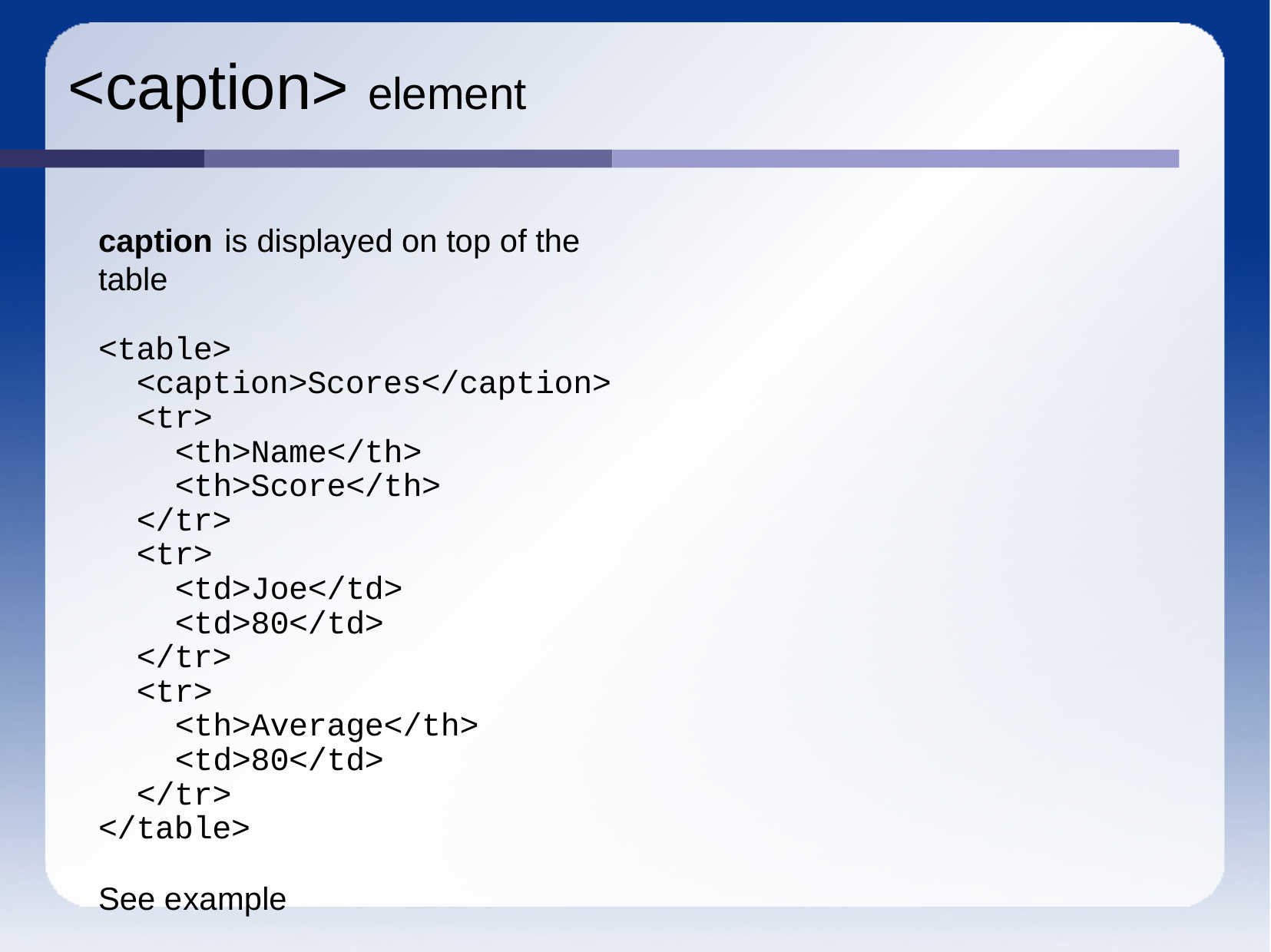

<caption>	element
caption is displayed on top of the table

<table>
<caption>Scores</caption>
<tr>
<th>Name</th>
<th>Score</th>
</tr>
<tr>
<td>Joe</td>
<td>80</td>
</tr>
<tr>
<th>Average</th>
<td>80</td>
</tr>
</table>

See example